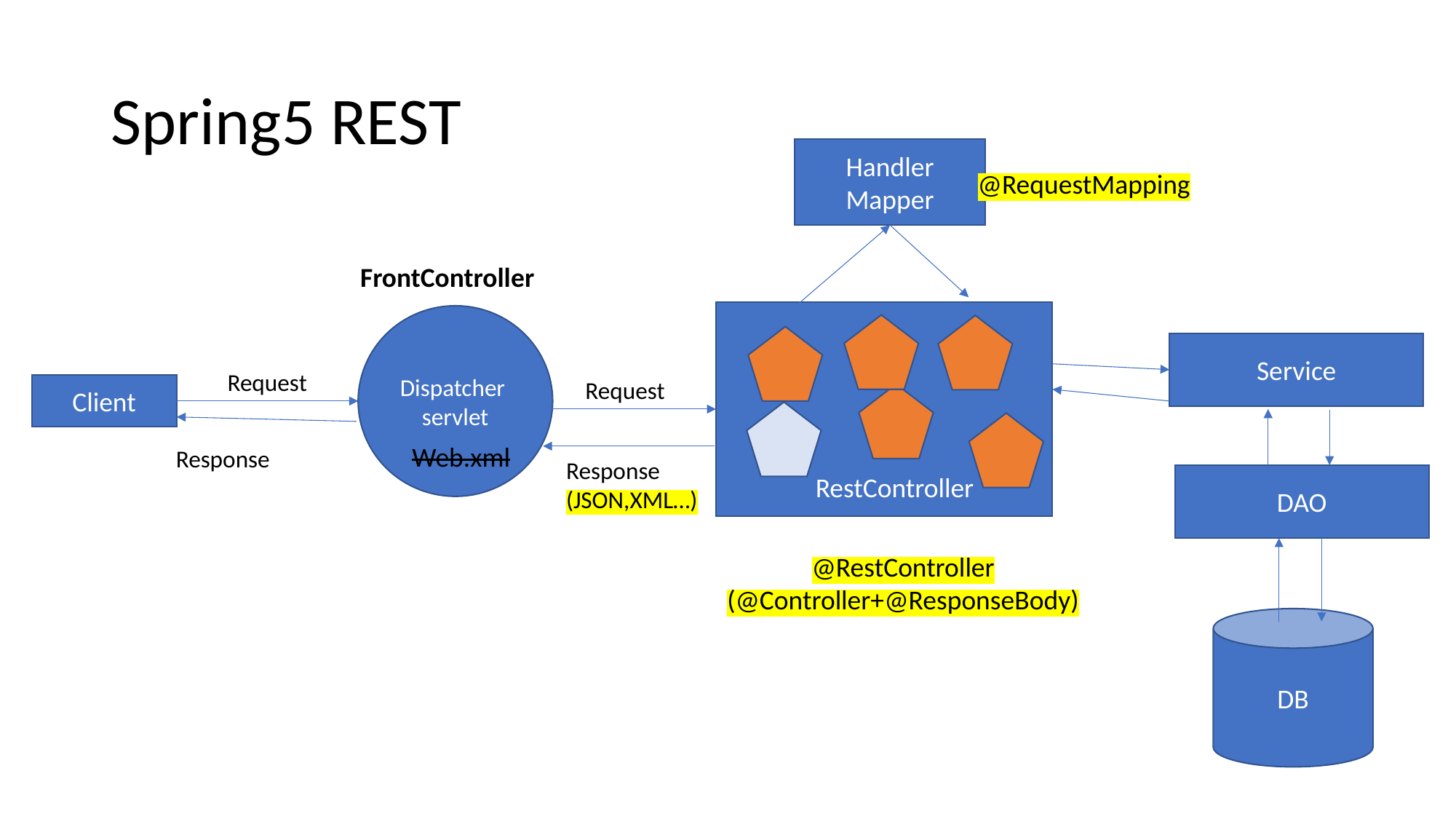

Spring5 REST
Handler Mapper
@RequestMapping
FrontController

Dispatcher
servlet

Service
Request
Request
Client

Web.xml
Response
Response
(JSON,XML…)
RestController
DAO
@RestController
(@Controller+@ResponseBody)
DB